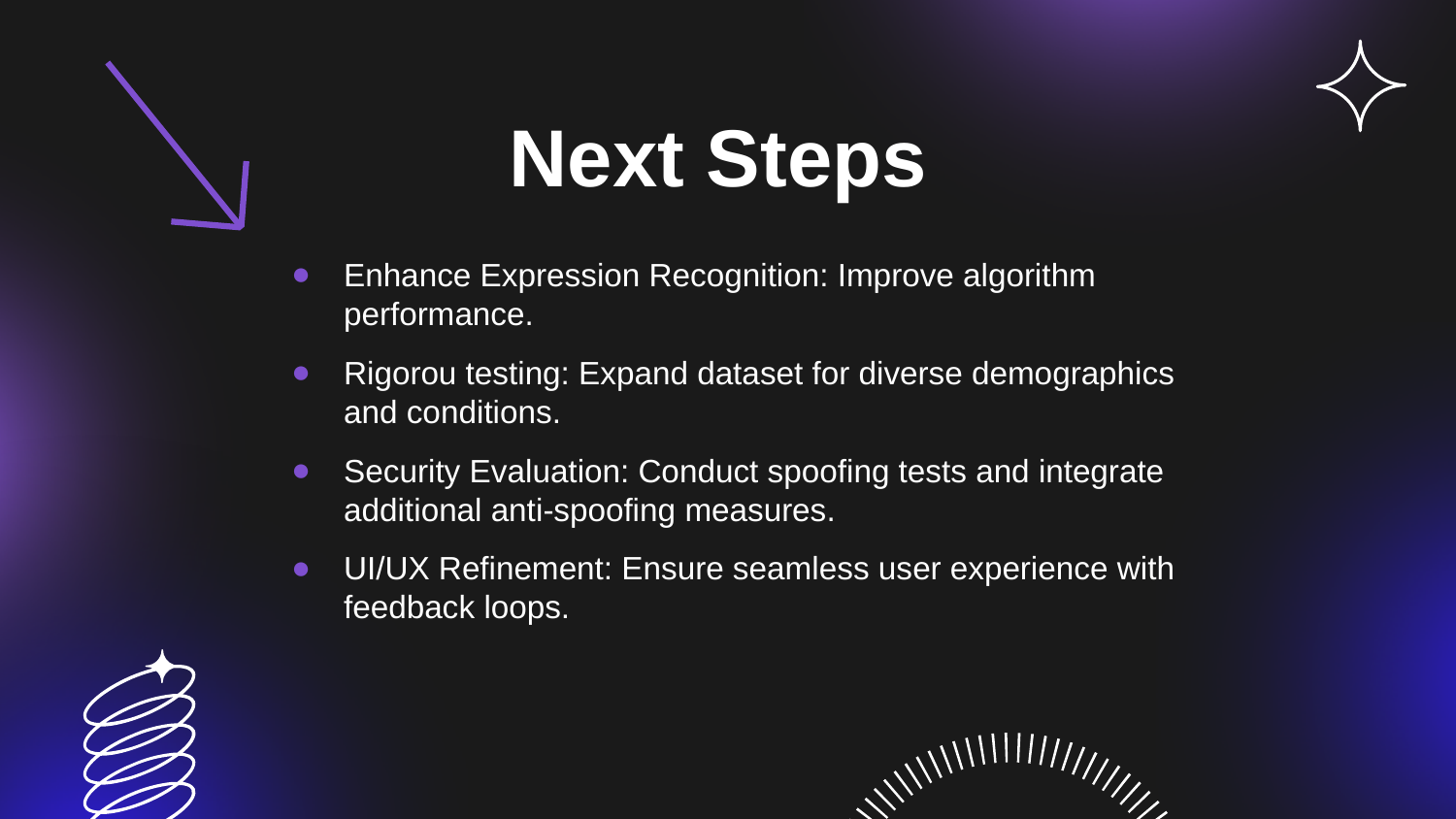

Next Steps
Enhance Expression Recognition: Improve algorithm performance.
Rigorou testing: Expand dataset for diverse demographics and conditions.
Security Evaluation: Conduct spoofing tests and integrate additional anti-spoofing measures.
UI/UX Refinement: Ensure seamless user experience with feedback loops.